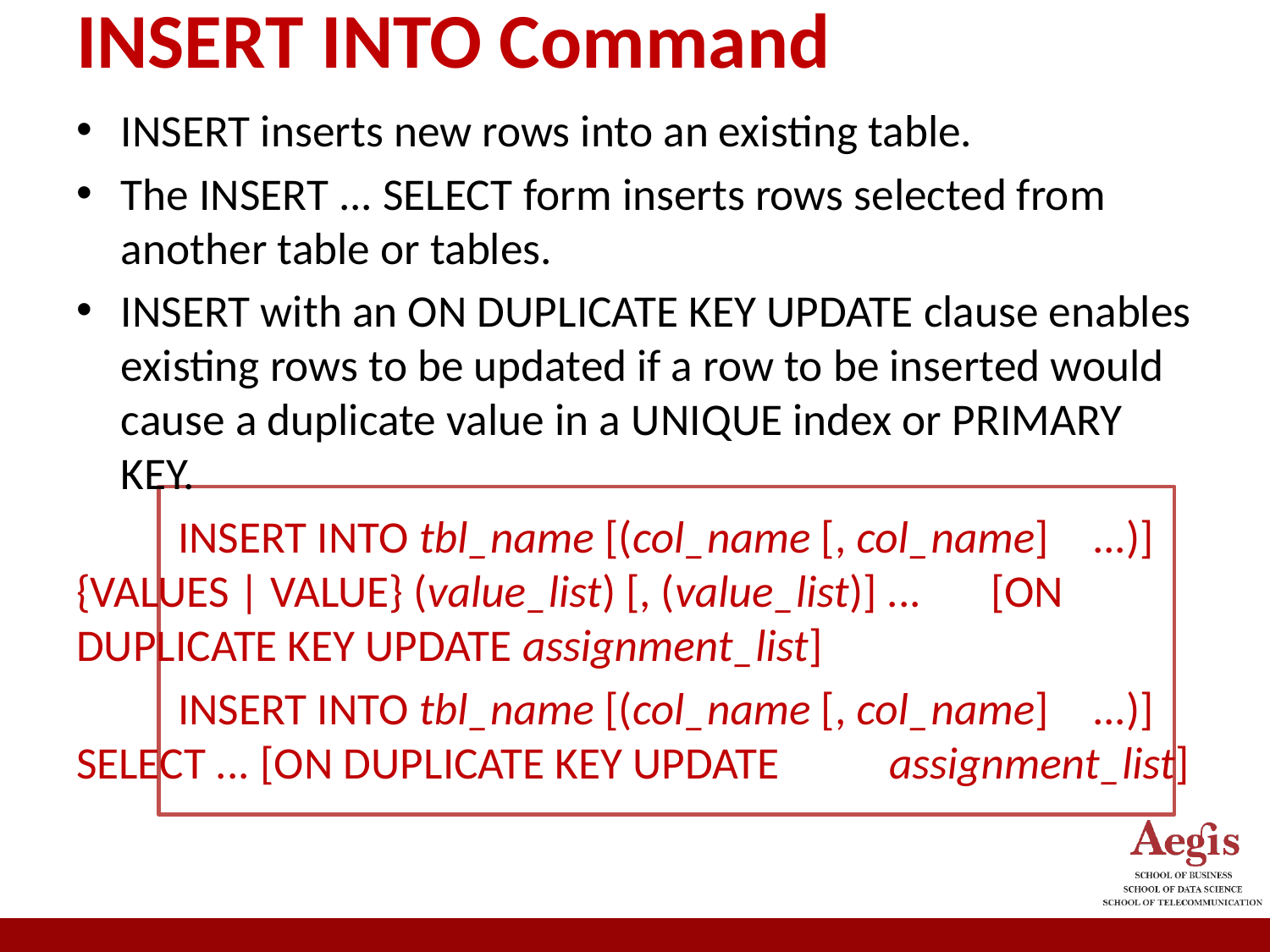

# INSERT INTO Command
INSERT inserts new rows into an existing table.
The INSERT ... SELECT form inserts rows selected from another table or tables.
INSERT with an ON DUPLICATE KEY UPDATE clause enables existing rows to be updated if a row to be inserted would cause a duplicate value in a UNIQUE index or PRIMARY KEY.
	INSERT INTO tbl_name [(col_name [, col_name] 	...)] {VALUES | VALUE} (value_list) [, (value_list)] ... 	[ON DUPLICATE KEY UPDATE assignment_list]
	INSERT INTO tbl_name [(col_name [, col_name] 	...)] SELECT ... [ON DUPLICATE KEY UPDATE 	assignment_list]